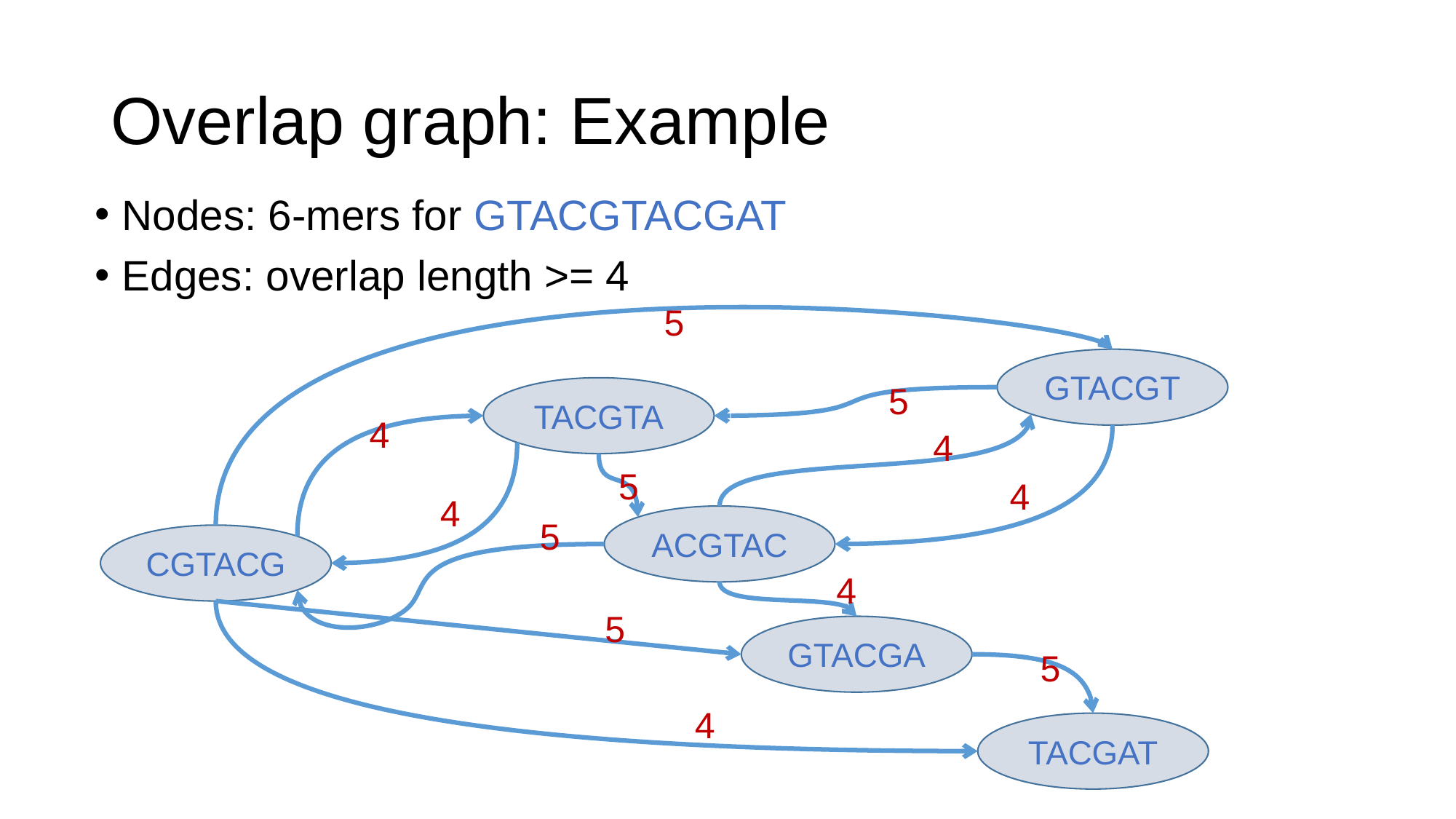

# Overlap graph: Example
Nodes: 6-mers for GTACGTACGAT
Edges: overlap length >= 4
5
GTACGT
5
TACGTA
4
4
5
4
4
ACGTAC
5
CGTACG
4
5
GTACGA
5
4
TACGAT